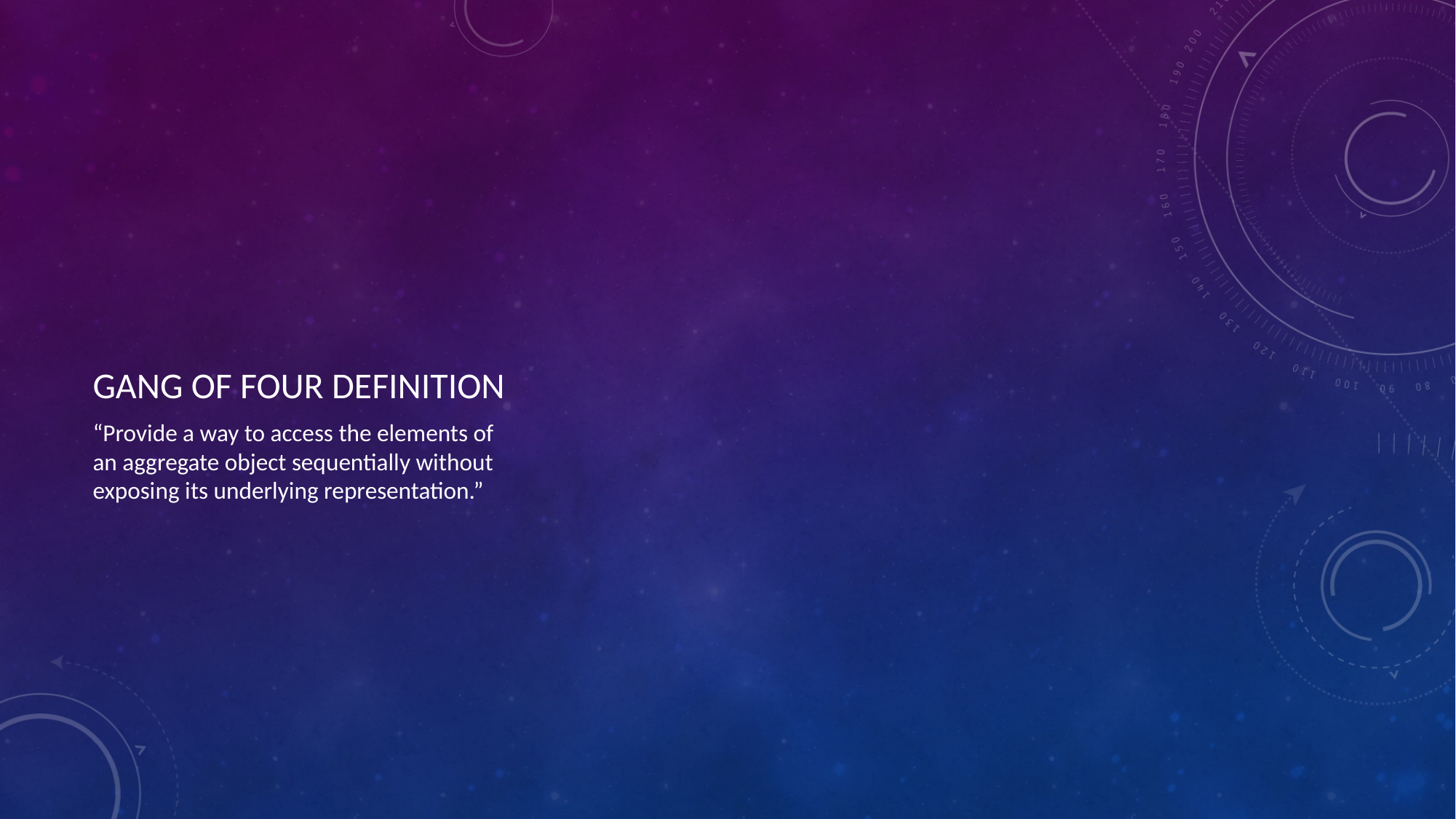

# Gang of Four Definition
“Provide a way to access the elements of an aggregate object sequentially without exposing its underlying representation.”